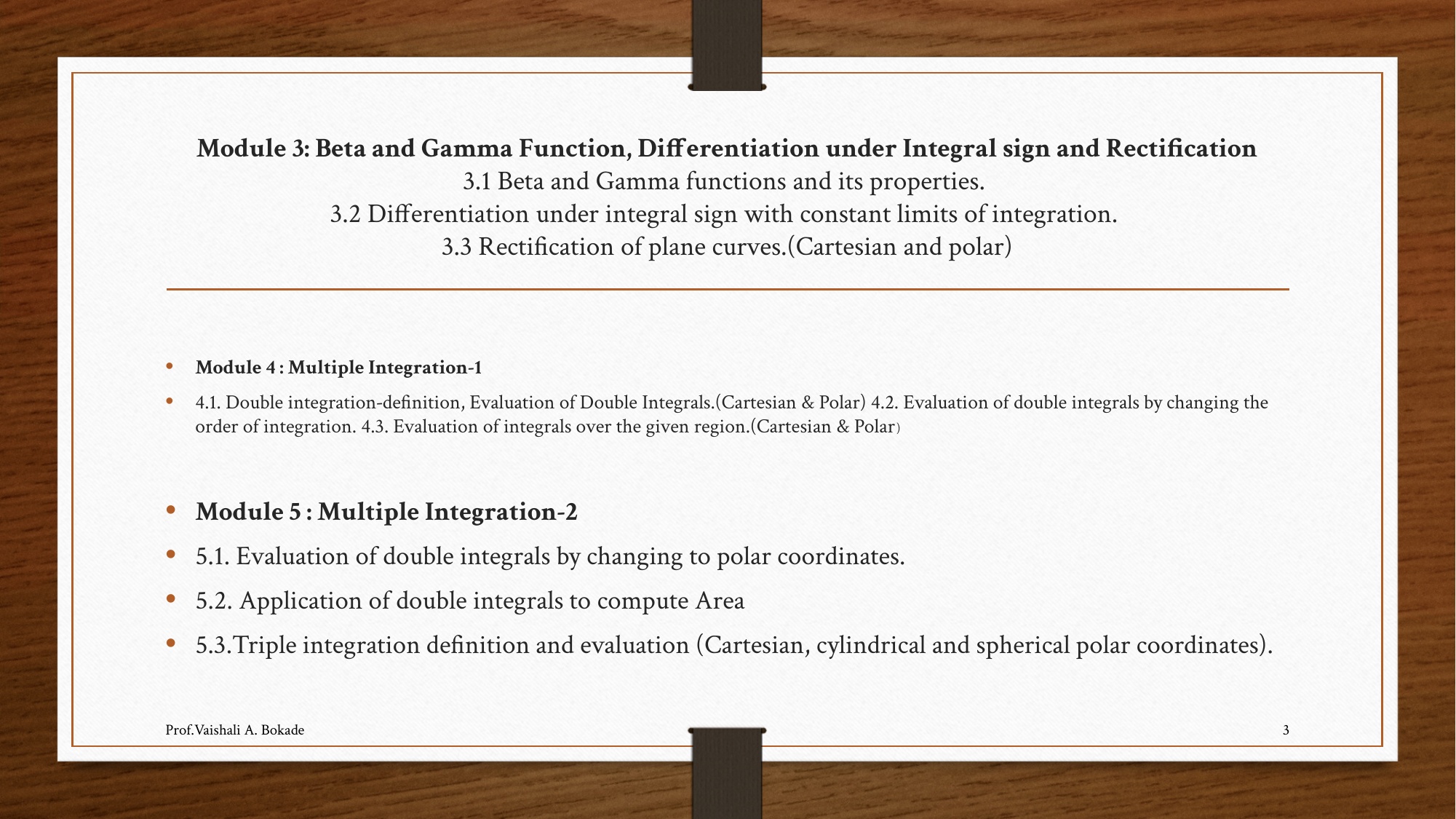

# Module 3: Beta and Gamma Function, Differentiation under Integral sign and Rectification 3.1 Beta and Gamma functions and its properties. 3.2 Differentiation under integral sign with constant limits of integration. 3.3 Rectification of plane curves.(Cartesian and polar)

Module 4 : Multiple Integration-1
4.1. Double integration‐definition, Evaluation of Double Integrals.(Cartesian & Polar) 4.2. Evaluation of double integrals by changing the order of integration. 4.3. Evaluation of integrals over the given region.(Cartesian & Polar)

Module 5 : Multiple Integration-2
5.1. Evaluation of double integrals by changing to polar coordinates.
5.2. Application of double integrals to compute Area
5.3.Triple integration definition and evaluation (Cartesian, cylindrical and spherical polar coordinates).
Prof.Vaishali A. Bokade
3